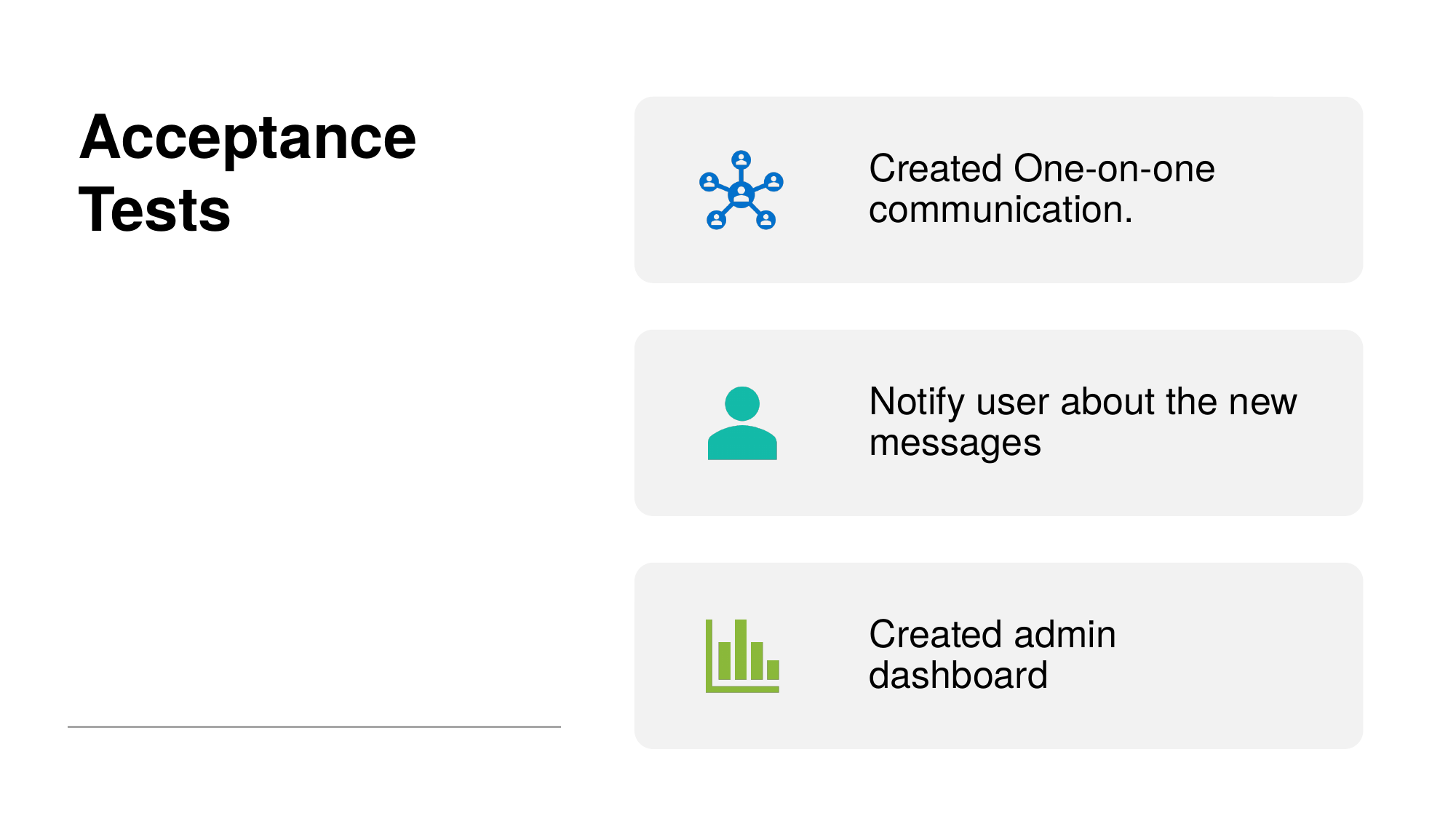

# Acceptance Tests
Created One-on-one communication.
Notify user about the new messages
Created admin dashboard